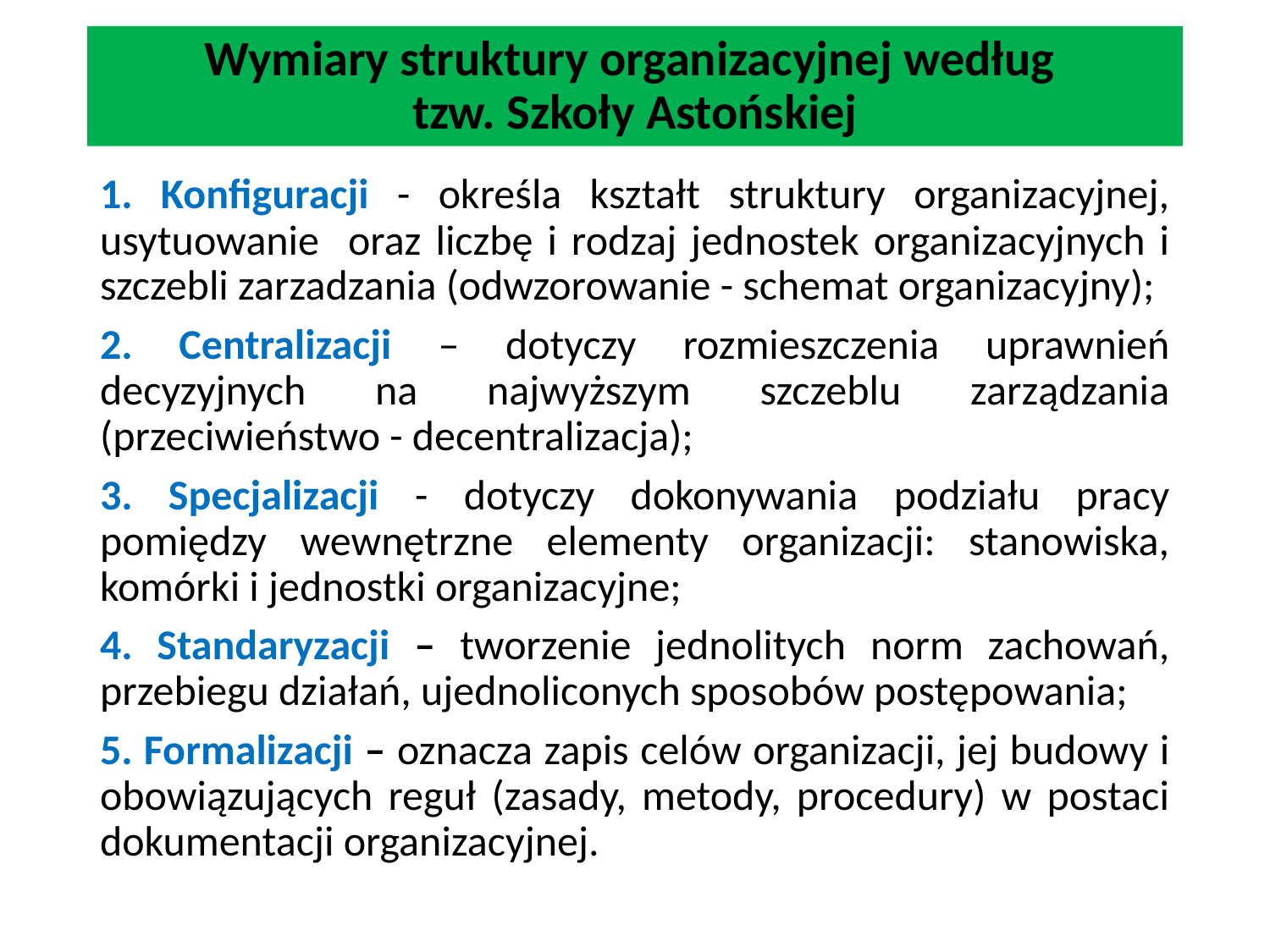

# Wymiary struktury organizacyjnej według tzw. Szkoły Astońskiej
1. Konfiguracji - określa kształt struktury organizacyjnej, usytuowanie  oraz liczbę i rodzaj jednostek organizacyjnych i szczebli zarzadzania (odwzorowanie - schemat organizacyjny);
2. Centralizacji – dotyczy rozmieszczenia uprawnień decyzyjnych na najwyższym szczeblu zarządzania (przeciwieństwo - decentralizacja);
3. Specjalizacji - dotyczy dokonywania podziału pracy pomiędzy wewnętrzne elementy organizacji: stanowiska, komórki i jednostki organizacyjne;
4. Standaryzacji – tworzenie jednolitych norm zachowań, przebiegu działań, ujednoliconych sposobów postępowania;
5. Formalizacji – oznacza zapis celów organizacji, jej budowy i obowiązujących reguł (zasady, metody, procedury) w postaci dokumentacji organizacyjnej.